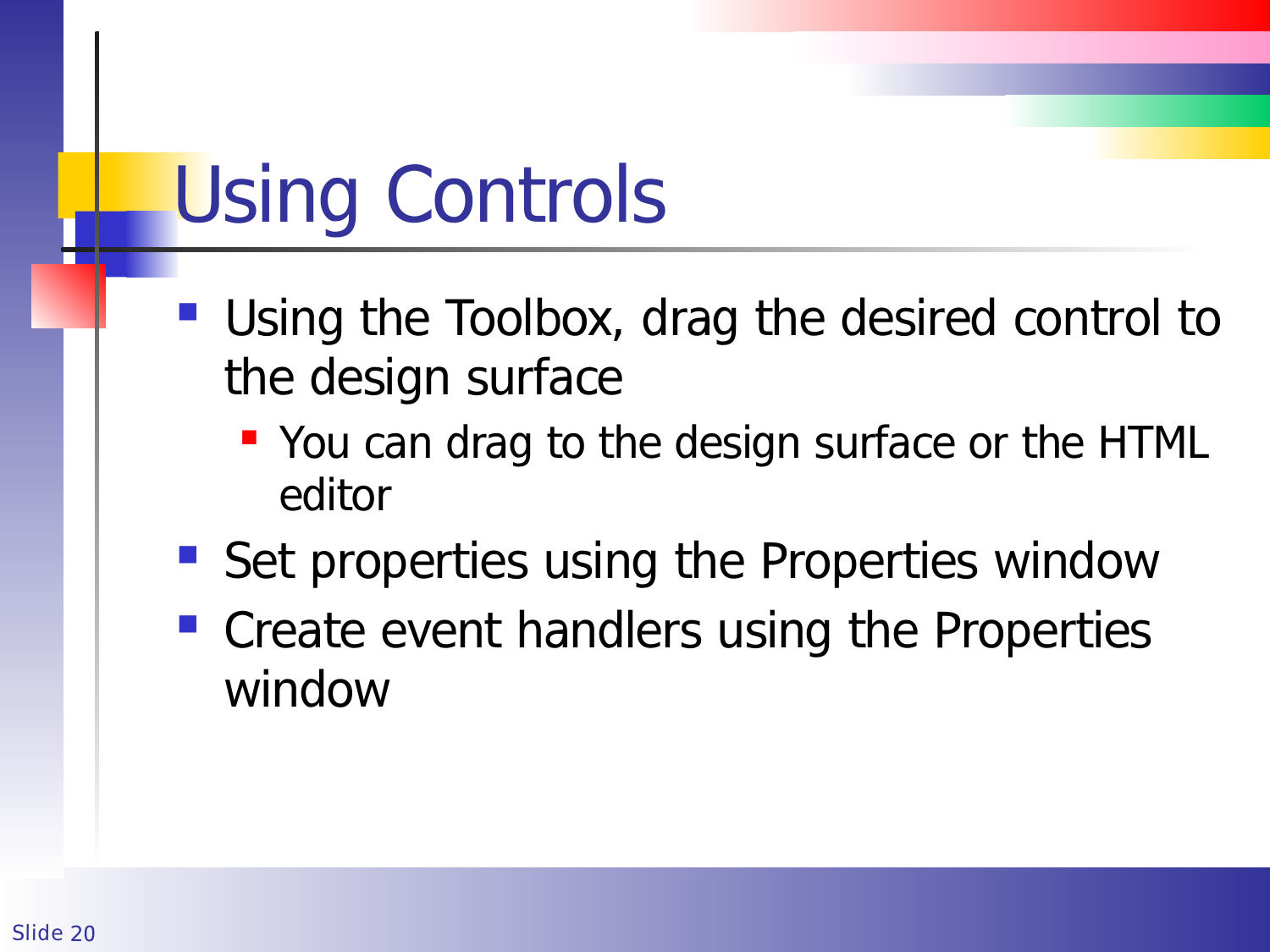

# Using Controls
Using the Toolbox, drag the desired control to the design surface
You can drag to the design surface or the HTML editor
Set properties using the Properties window
Create event handlers using the Properties window